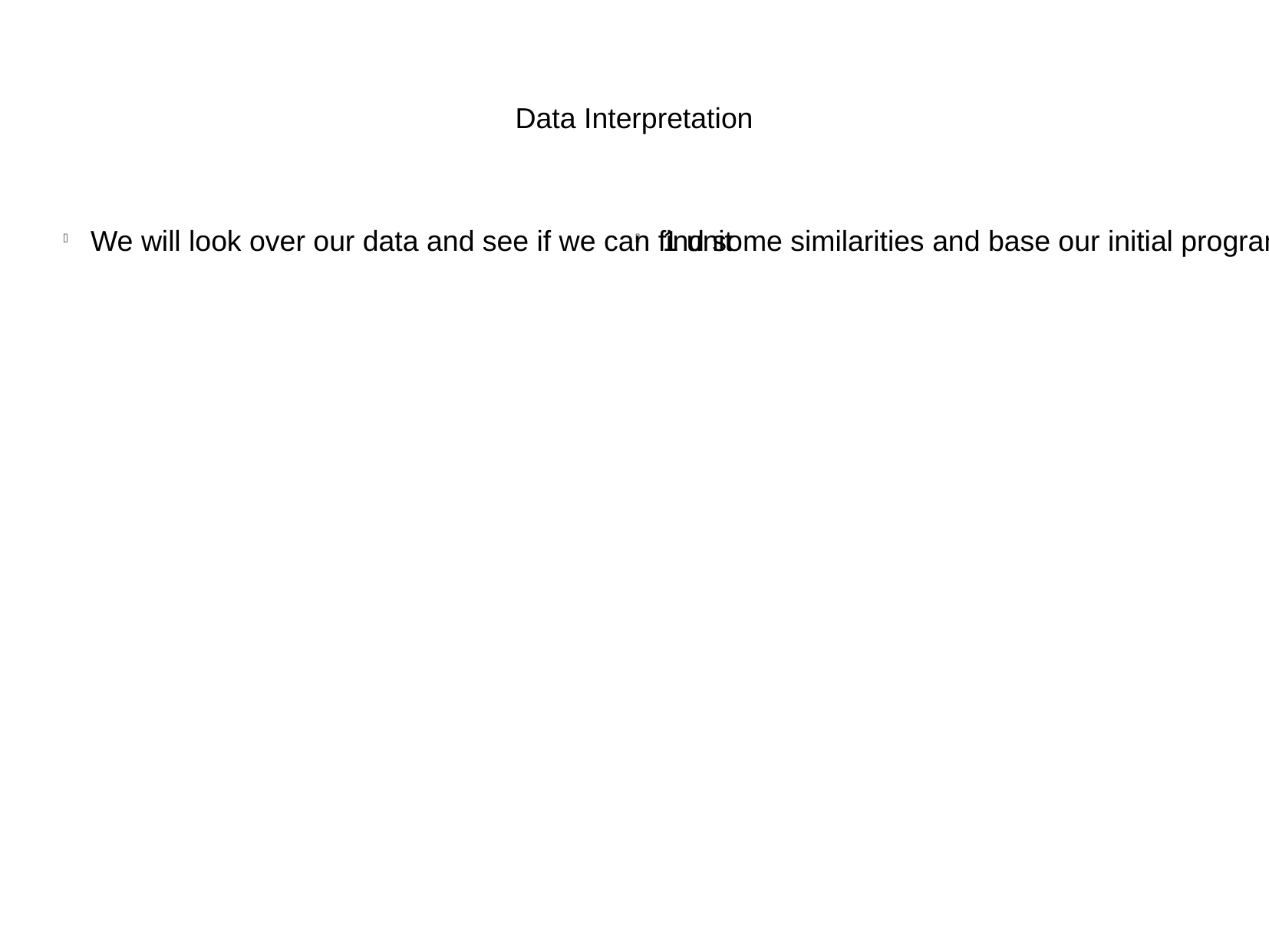

Data Interpretation
We will look over our data and see if we can find some similarities and base our initial program on this
1 unit